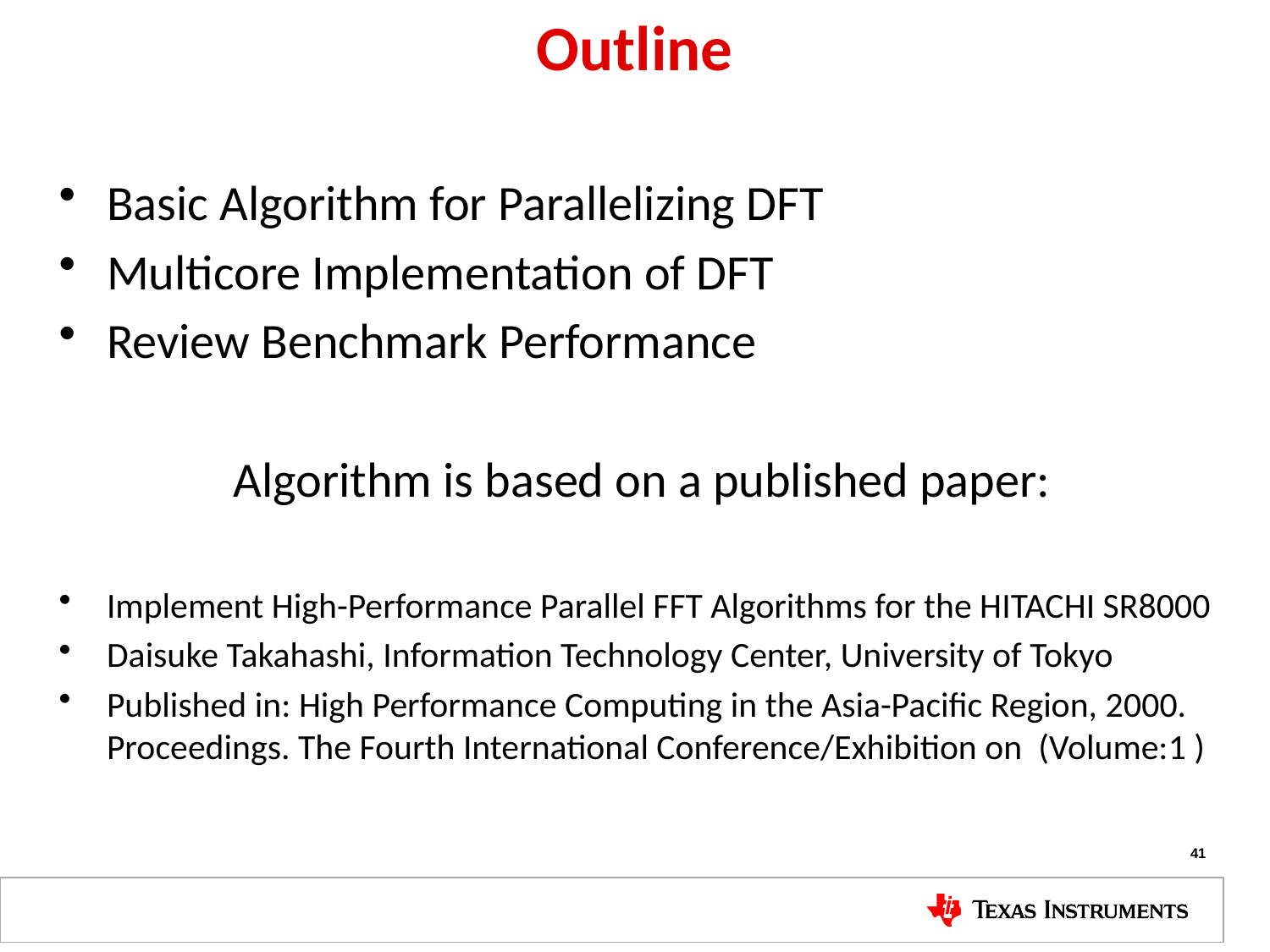

# Outline
Basic Algorithm for Parallelizing DFT
Multicore Implementation of DFT
Review Benchmark Performance

Algorithm is based on a published paper:
Very Large Fast DFT (VL FFT)
Implement High-Performance Parallel FFT Algorithms for the HITACHI SR8000
Daisuke Takahashi, Information Technology Center, University of Tokyo
Published in: High Performance Computing in the Asia-Pacific Region, 2000. Proceedings. The Fourth International Conference/Exhibition on  (Volume:1 )

41